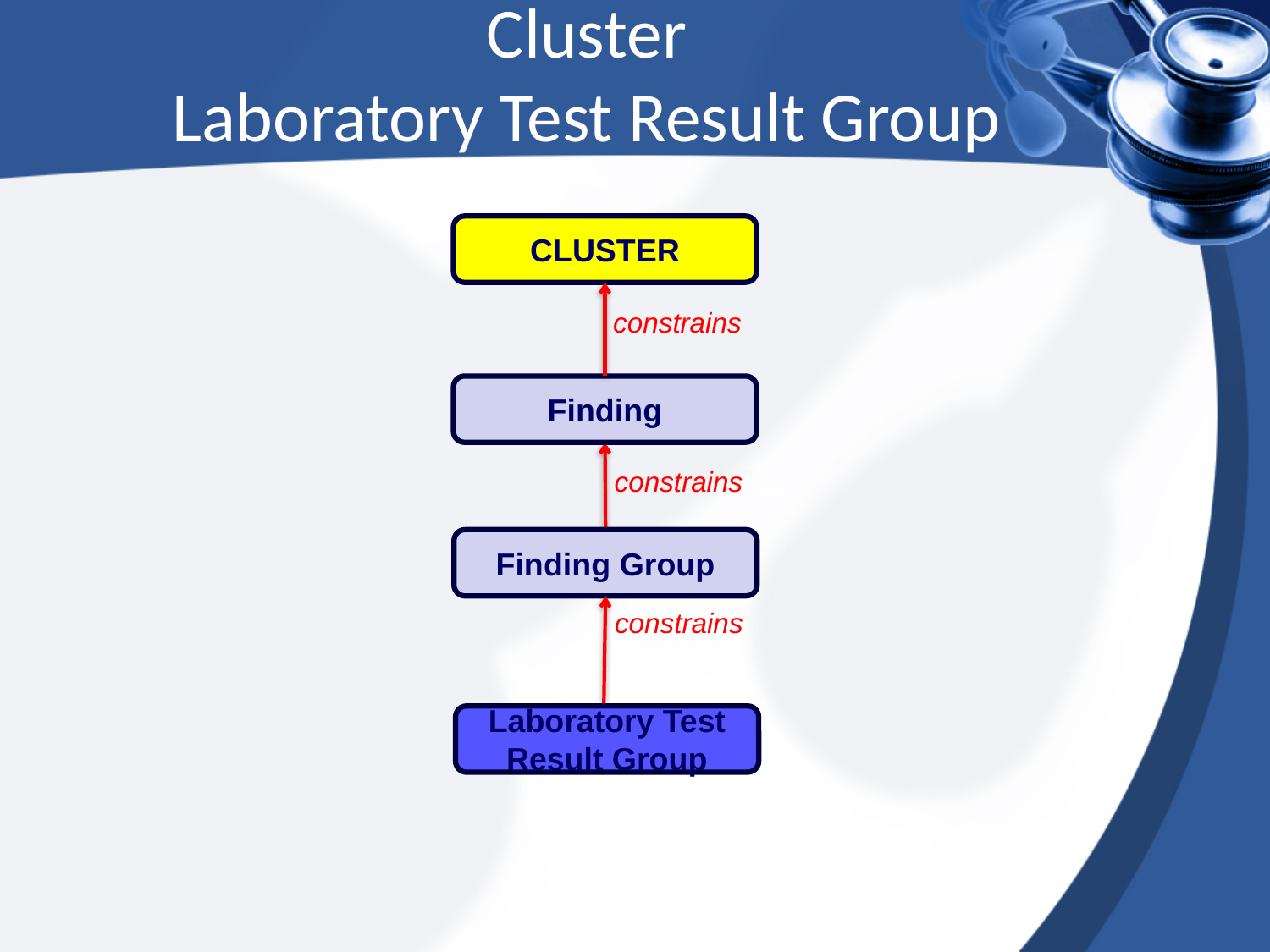

Cluster
Laboratory Test Result Group
CLUSTER
constrains
Finding
constrains
Finding Group
constrains
Laboratory Test Result Group